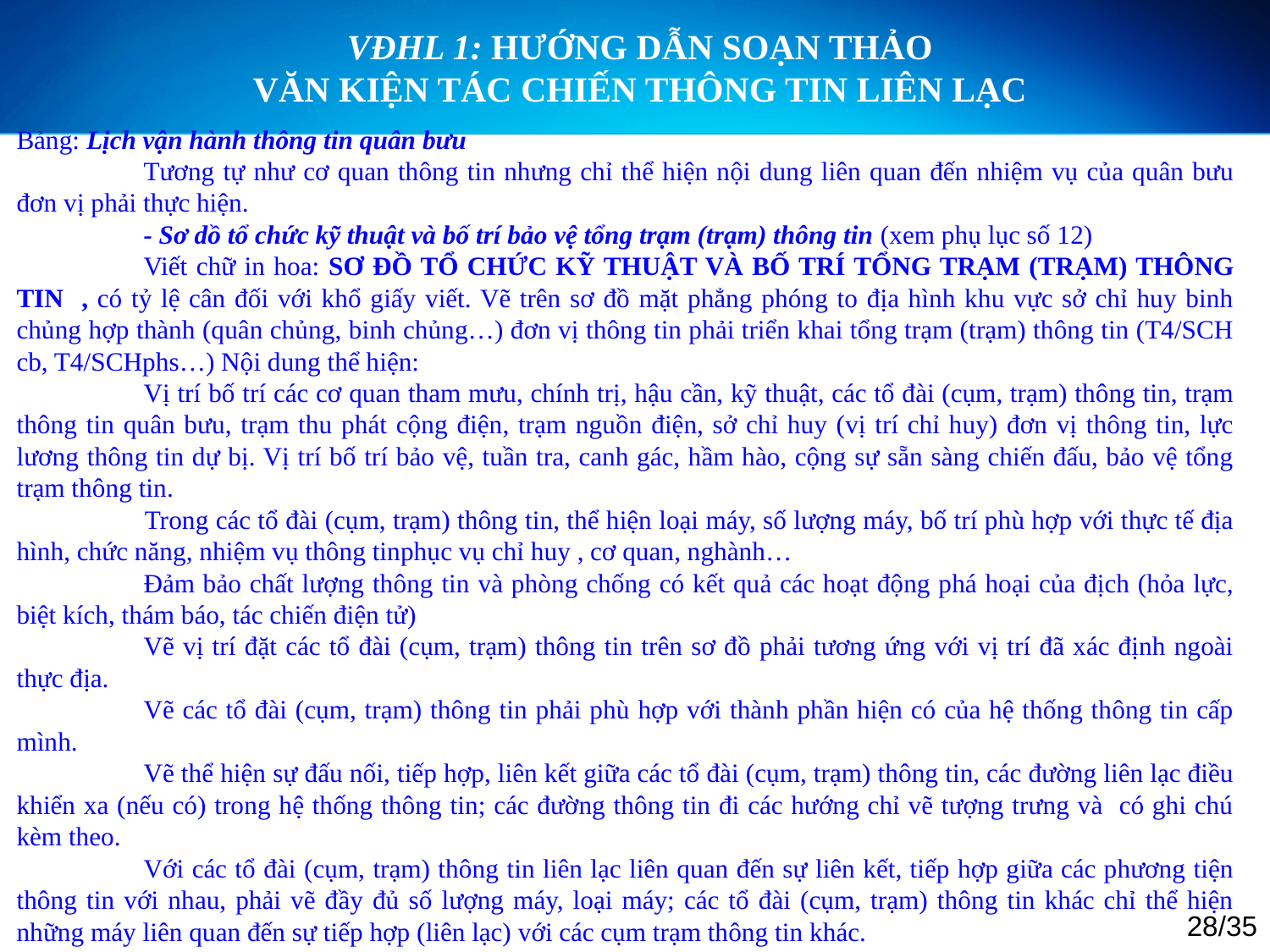

VĐHL 1: HƯỚNG DẪN SOẠN THẢO
VĂN KIỆN TÁC CHIẾN THÔNG TIN LIÊN LẠC
Bảng: Lịch vận hành thông tin quân bưu
	Tương tự như cơ quan thông tin nhưng chỉ thể hiện nội dung liên quan đến nhiệm vụ của quân bưu đơn vị phải thực hiện.
	- Sơ dồ tổ chức kỹ thuật và bố trí bảo vệ tổng trạm (trạm) thông tin (xem phụ lục số 12)
	Viết chữ in hoa: SƠ ĐỒ TỔ CHỨC KỸ THUẬT VÀ BỐ TRÍ TỔNG TRẠM (TRẠM) THÔNG TIN  , có tỷ lệ cân đối với khổ giấy viết. Vẽ trên sơ đồ mặt phẳng phóng to địa hình khu vực sở chỉ huy binh chủng hợp thành (quân chủng, binh chủng…) đơn vị thông tin phải triển khai tổng trạm (trạm) thông tin (T4/SCH cb, T4/SCHphs…) Nội dung thể hiện:
	Vị trí bố trí các cơ quan tham mưu, chính trị, hậu cần, kỹ thuật, các tổ đài (cụm, trạm) thông tin, trạm thông tin quân bưu, trạm thu phát cộng điện, trạm nguồn điện, sở chỉ huy (vị trí chỉ huy) đơn vị thông tin, lực lương thông tin dự bị. Vị trí bố trí bảo vệ, tuần tra, canh gác, hầm hào, cộng sự sẵn sàng chiến đấu, bảo vệ tổng trạm thông tin.
  	Trong các tổ đài (cụm, trạm) thông tin, thể hiện loại máy, số lượng máy, bố trí phù hợp với thực tế địa hình, chức năng, nhiệm vụ thông tinphục vụ chỉ huy , cơ quan, nghành…
	Đảm bảo chất lượng thông tin và phòng chống có kết quả các hoạt động phá hoại của địch (hỏa lực, biệt kích, thám báo, tác chiến điện tử)
	Vẽ vị trí đặt các tổ đài (cụm, trạm) thông tin trên sơ đồ phải tương ứng với vị trí đã xác định ngoài thực địa.
	Vẽ các tổ đài (cụm, trạm) thông tin phải phù hợp với thành phần hiện có của hệ thống thông tin cấp mình.
	Vẽ thể hiện sự đấu nối, tiếp hợp, liên kết giữa các tổ đài (cụm, trạm) thông tin, các đường liên lạc điều khiển xa (nếu có) trong hệ thống thông tin; các đường thông tin đi các hướng chỉ vẽ tượng trưng và  có ghi chú kèm theo.
	Với các tổ đài (cụm, trạm) thông tin liên lạc liên quan đến sự liên kết, tiếp hợp giữa các phương tiện thông tin với nhau, phải vẽ đầy đủ số lượng máy, loại máy; các tổ đài (cụm, trạm) thông tin khác chỉ thể hiện những máy liên quan đến sự tiếp hợp (liên lạc) với các cụm trạm thông tin khác.
	* Đối với các đơn vị thông tin chuyên nghành: căn cứ vào những điều quy định chung, để nghiên cứu vận dụng soạn thảo quyết tâm (kế hoạch) TTLL phù hợp với trang bị thông tin chuyên nghành. Ví dụ đối với chuyên nghành thông tin quân bưu (xem phụ lục số 13).

28/35